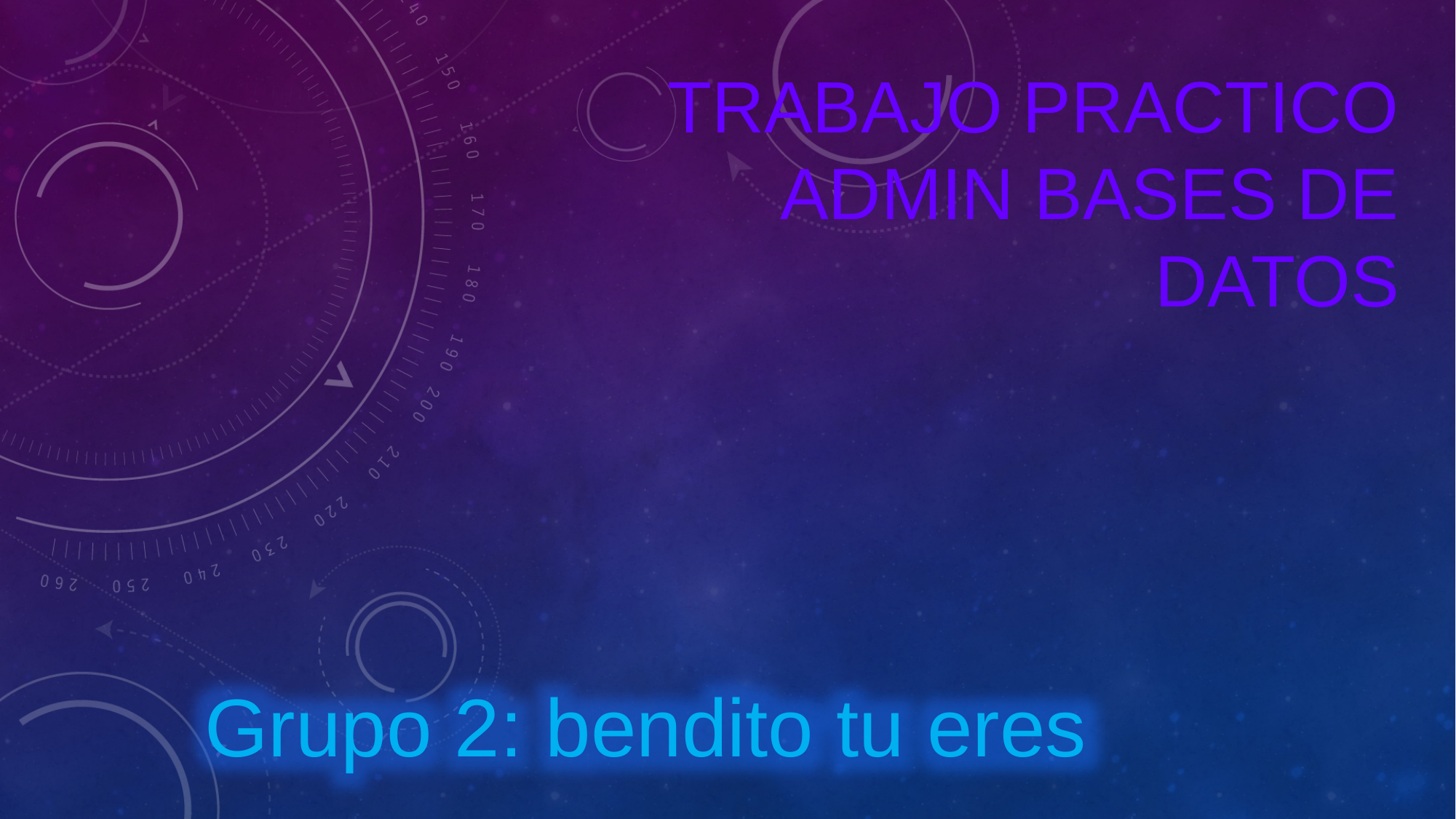

# Trabajo practico admin bases de datos
Grupo 2: bendito tu eres